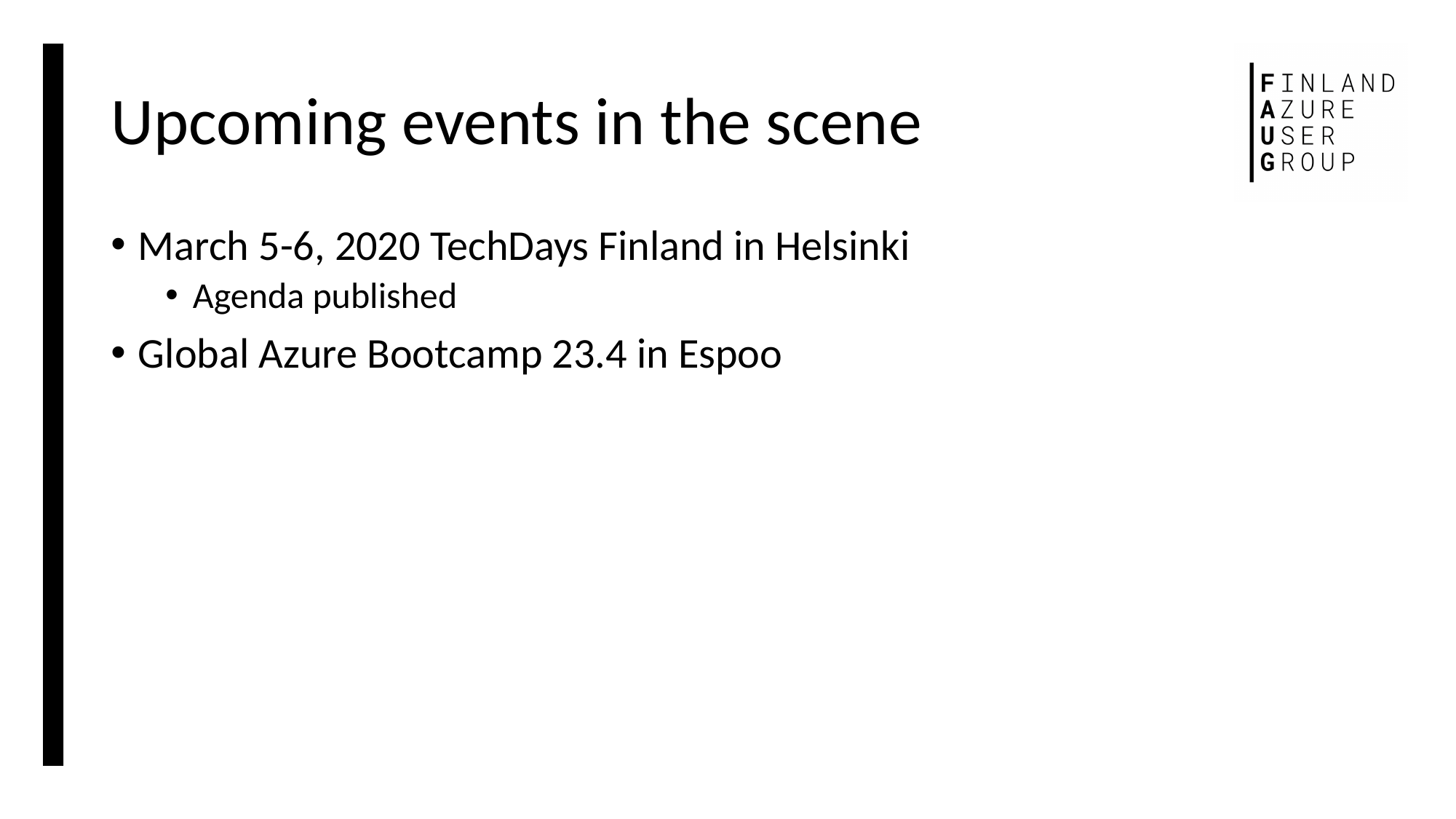

# Upcoming events in the scene
March 5-6, 2020 TechDays Finland in Helsinki
Agenda published
Global Azure Bootcamp 23.4 in Espoo